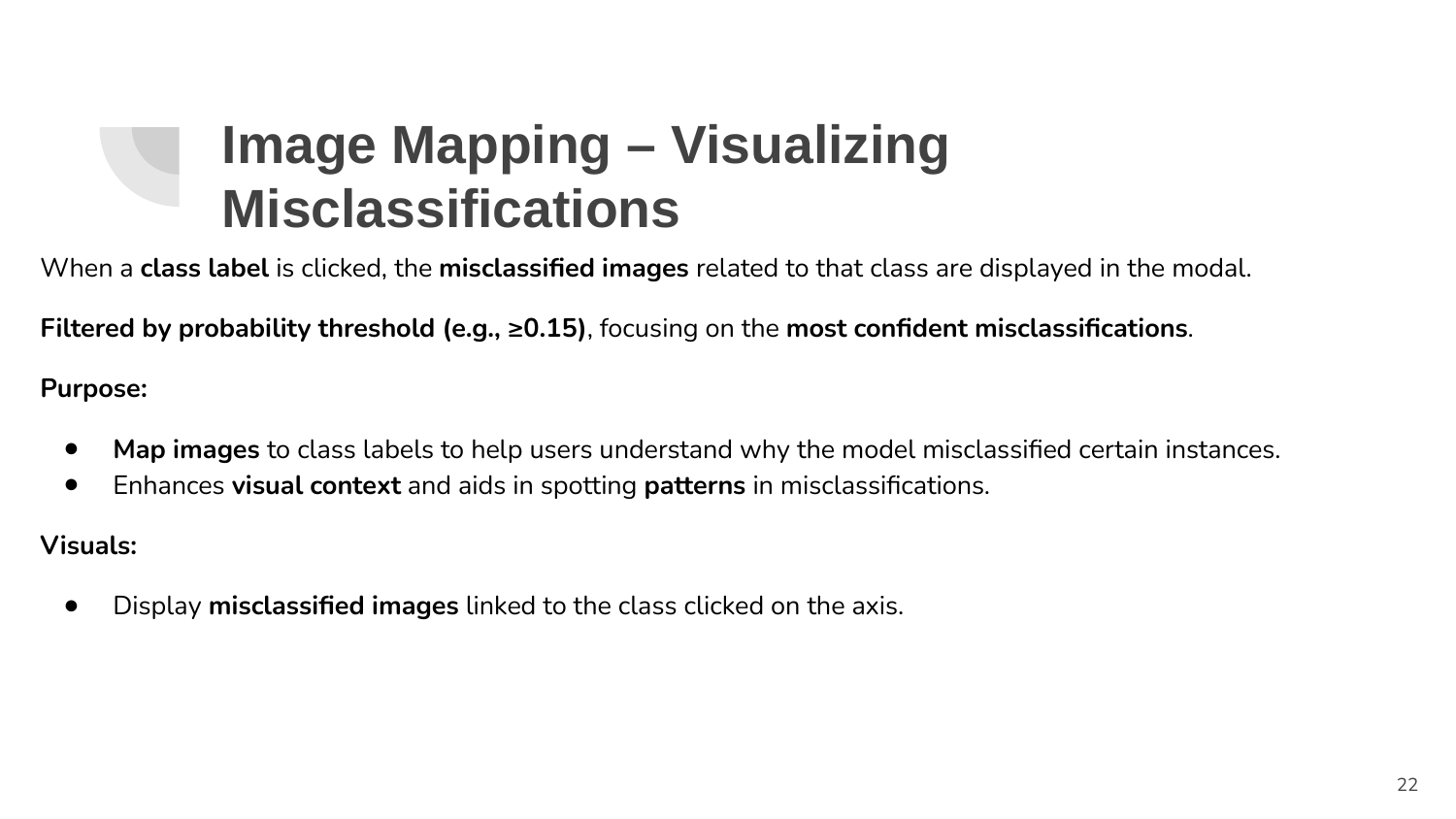

# Image Mapping – Visualizing Misclassifications
When a class label is clicked, the misclassified images related to that class are displayed in the modal.
Filtered by probability threshold (e.g., ≥0.15), focusing on the most confident misclassifications.
Purpose:
Map images to class labels to help users understand why the model misclassified certain instances.
Enhances visual context and aids in spotting patterns in misclassifications.
Visuals:
Display misclassified images linked to the class clicked on the axis.

22